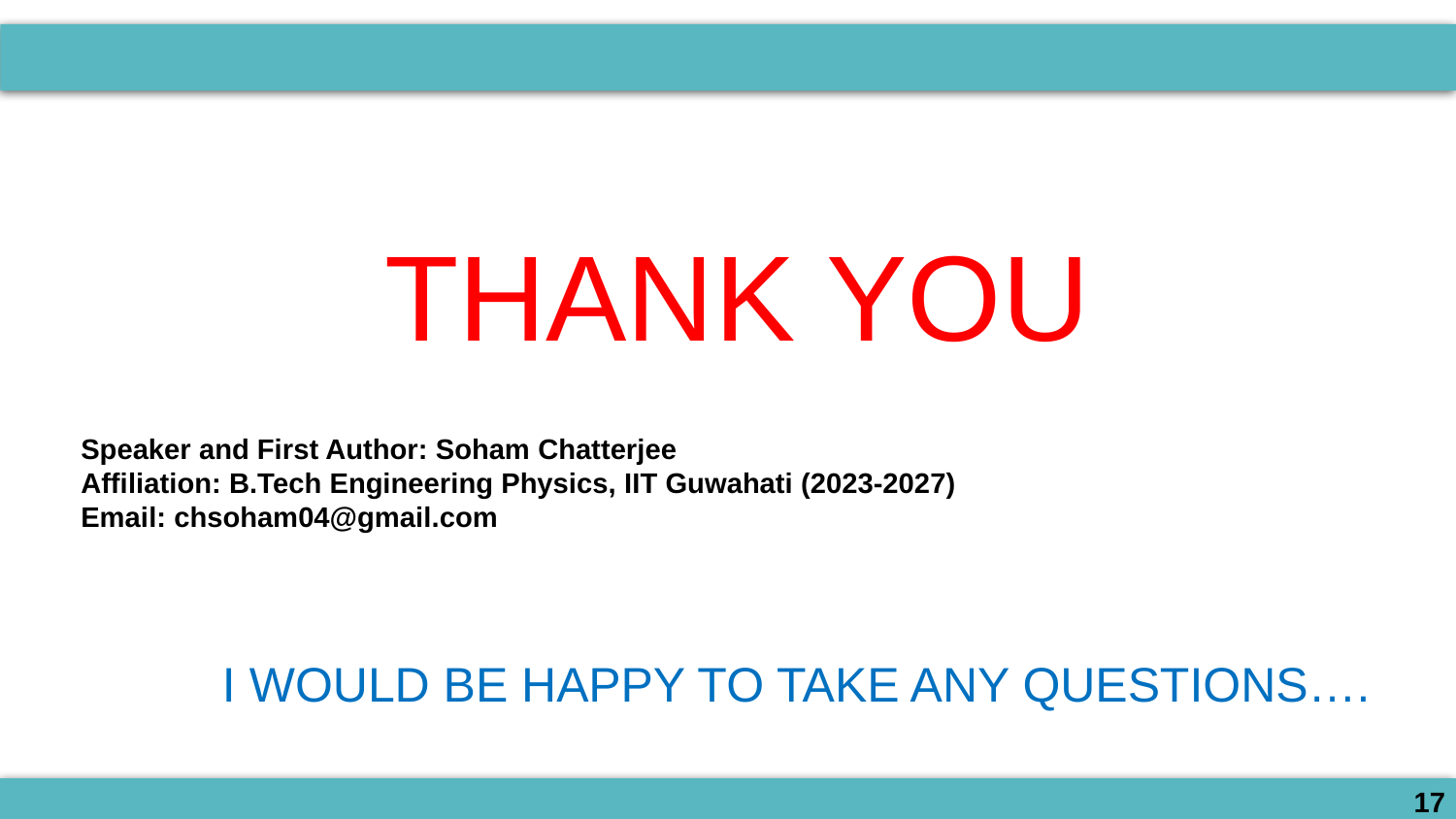

THANK YOU
Speaker and First Author: Soham Chatterjee
Affiliation: B.Tech Engineering Physics, IIT Guwahati (2023-2027)
Email: chsoham04@gmail.com
I WOULD BE HAPPY TO TAKE ANY QUESTIONS….
17